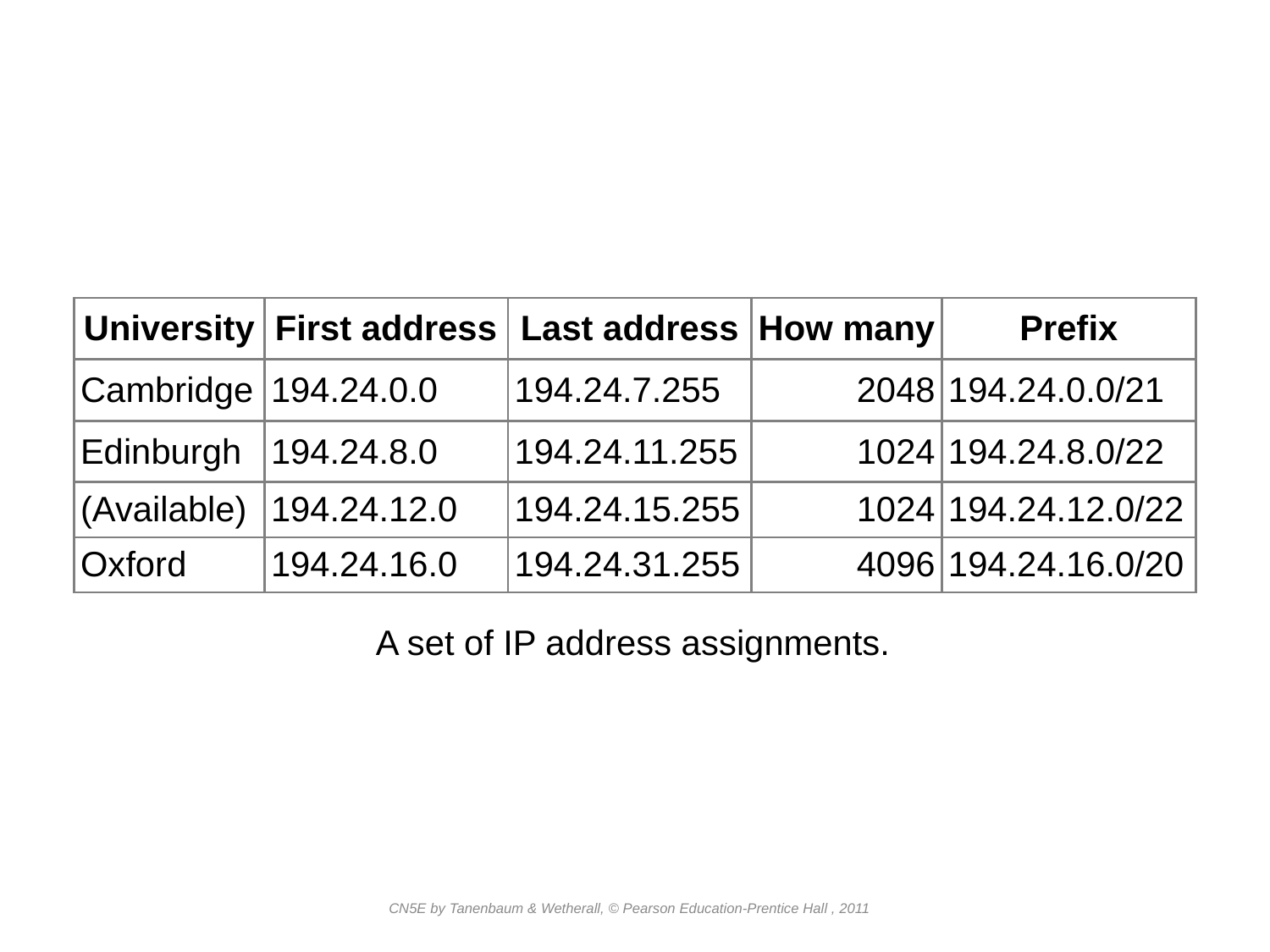

| University | First address | Last address | How many | Prefix |
| --- | --- | --- | --- | --- |
| Cambridge | 194.24.0.0 | 194.24.7.255 | 2048 | 194.24.0.0/21 |
| Edinburgh | 194.24.8.0 | 194.24.11.255 | 1024 | 194.24.8.0/22 |
| (Available) | 194.24.12.0 | 194.24.15.255 | 1024 | 194.24.12.0/22 |
| Oxford | 194.24.16.0 | 194.24.31.255 | 4096 | 194.24.16.0/20 |
A set of IP address assignments.
CN5E by Tanenbaum & Wetherall, © Pearson Education-Prentice Hall , 2011